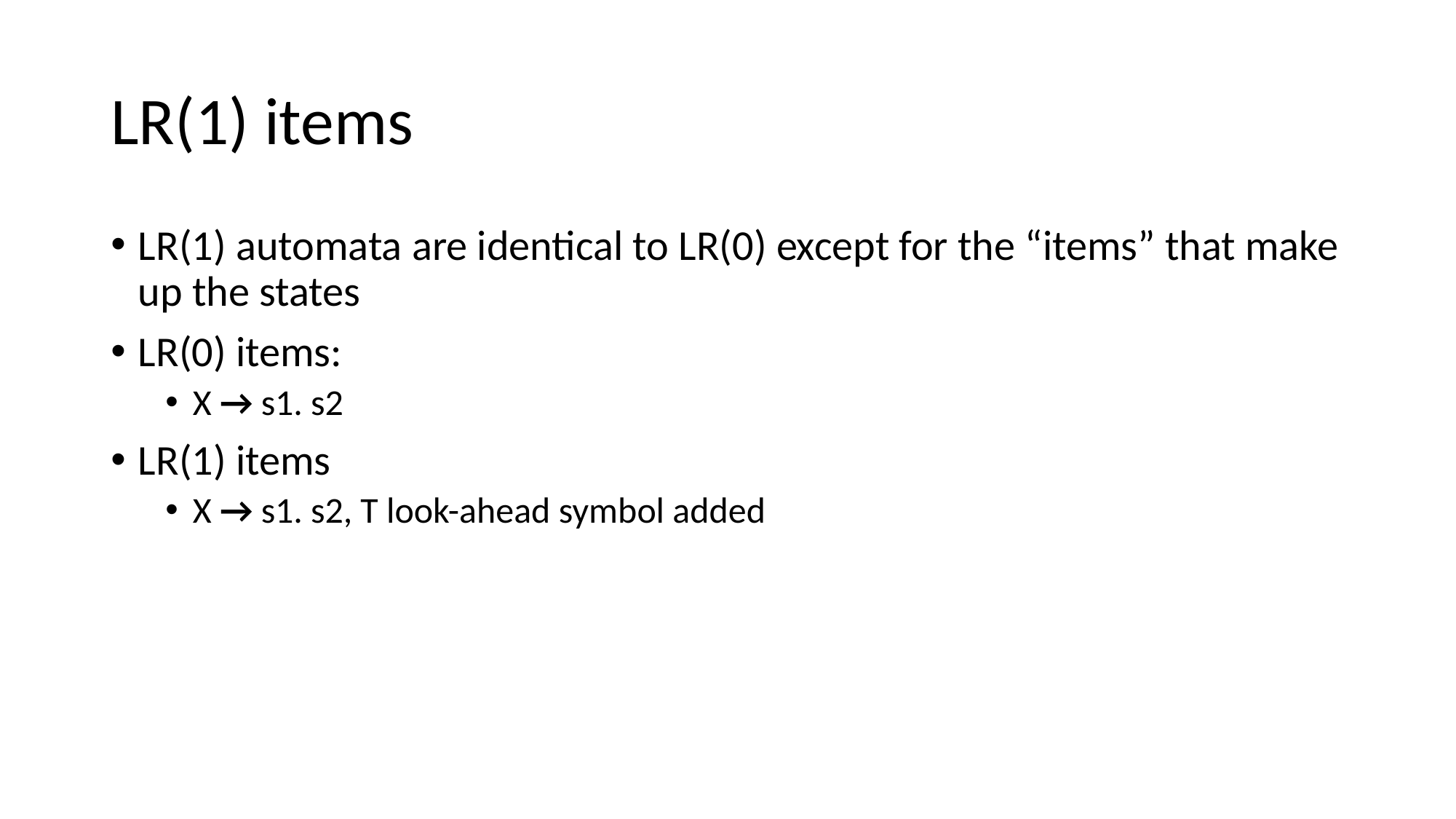

# LR(1) items
LR(1) automata are identical to LR(0) except for the “items” that make up the states
LR(0) items:
X → s1. s2
LR(1) items
X → s1. s2, T look-ahead symbol added